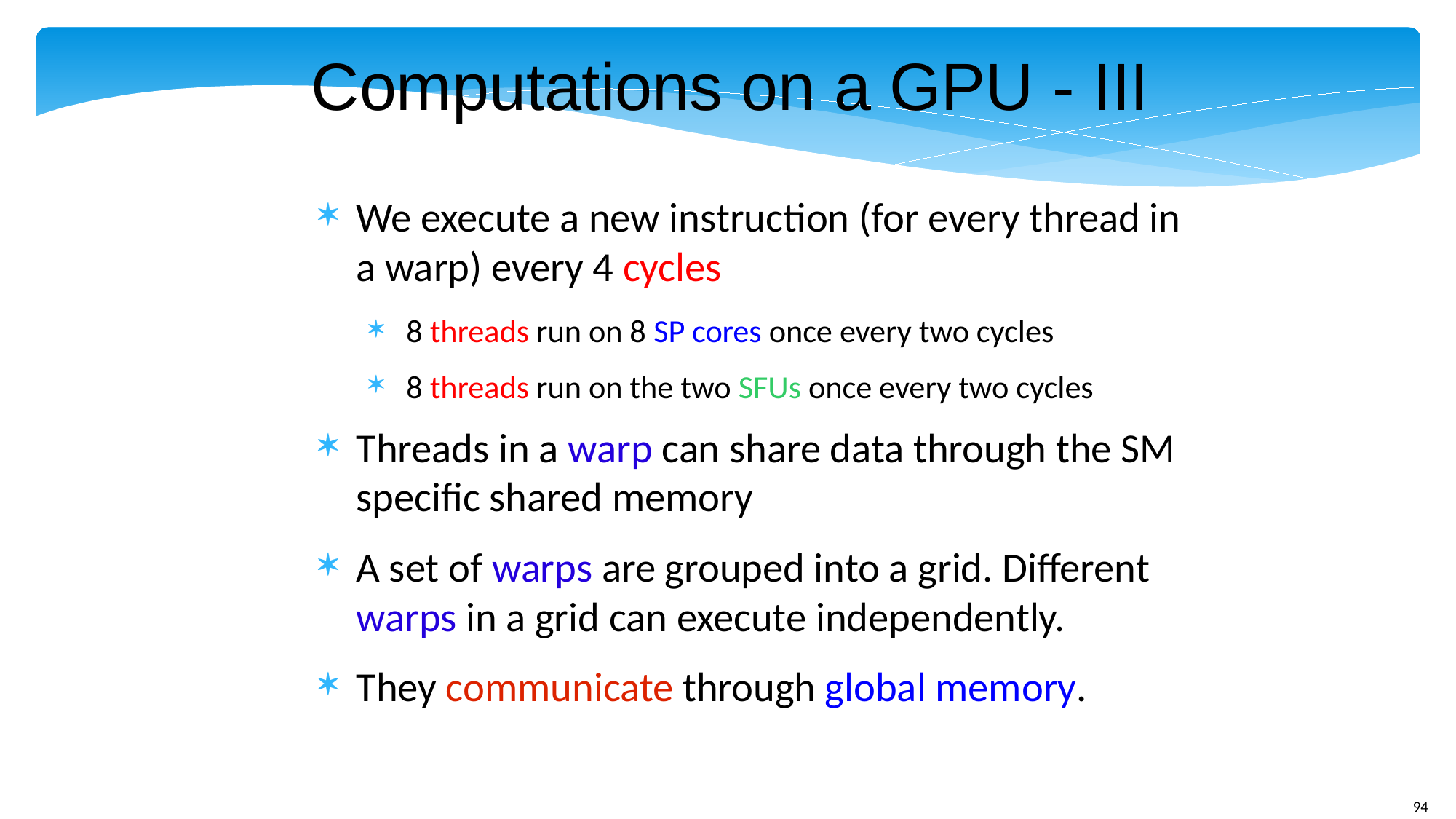

Computations on a GPU - III
We execute a new instruction (for every thread in a warp) every 4 cycles
8 threads run on 8 SP cores once every two cycles
8 threads run on the two SFUs once every two cycles
Threads in a warp can share data through the SM specific shared memory
A set of warps are grouped into a grid. Different warps in a grid can execute independently.
They communicate through global memory.